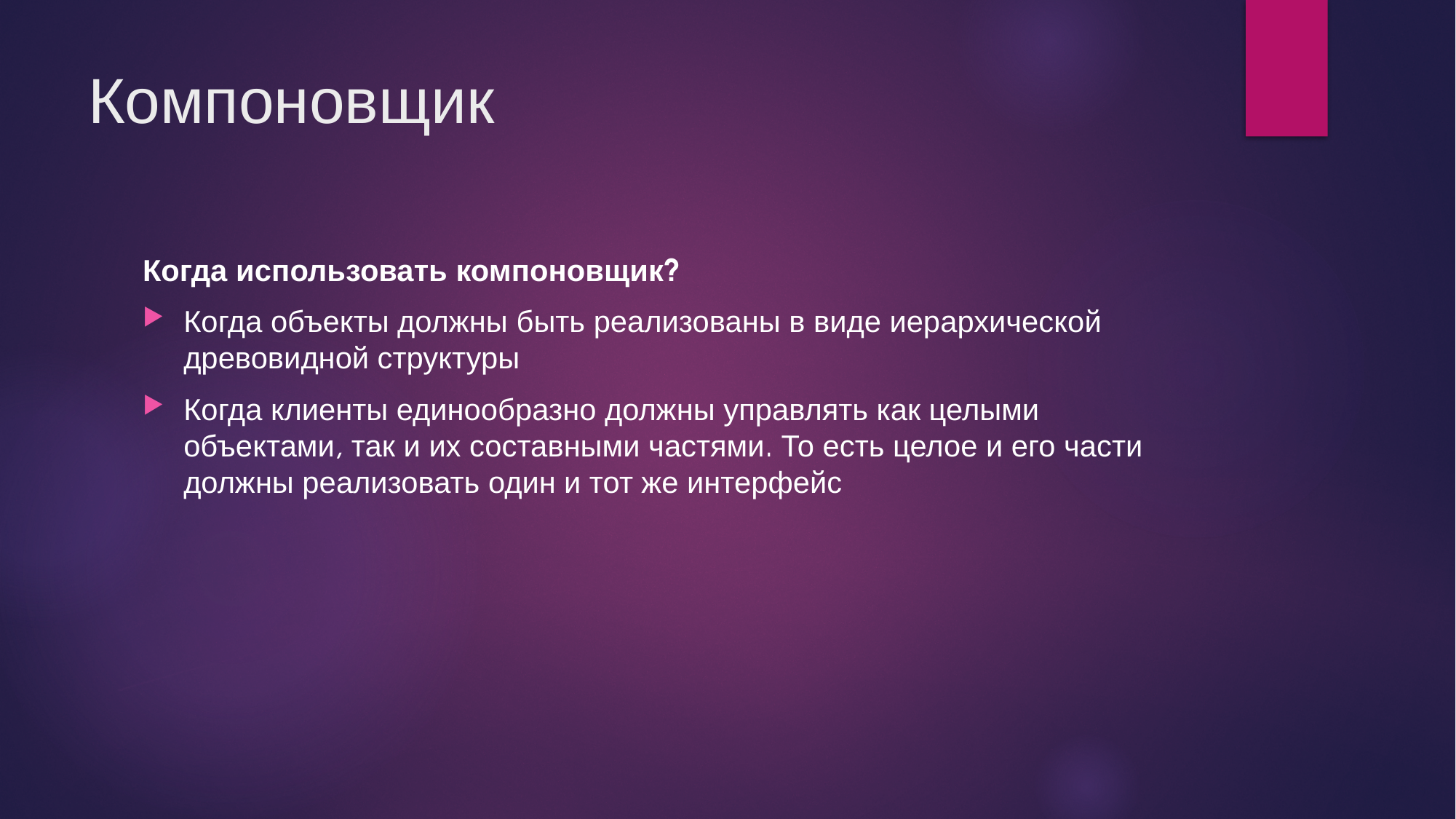

# Компоновщик
Когда использовать компоновщик?
Когда объекты должны быть реализованы в виде иерархической древовидной структуры
Когда клиенты единообразно должны управлять как целыми объектами, так и их составными частями. То есть целое и его части должны реализовать один и тот же интерфейс